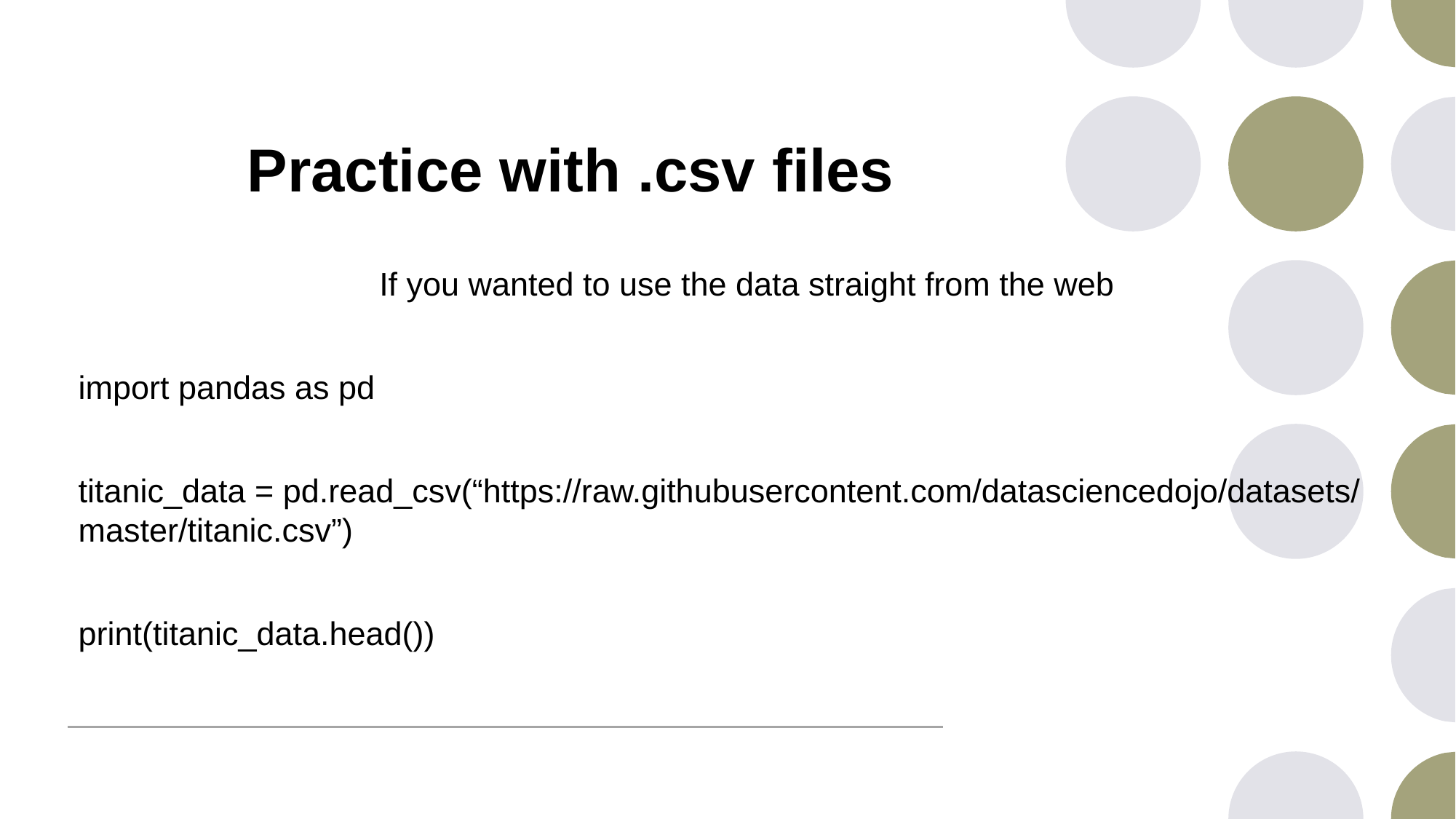

# Practice with .csv files
If you wanted to use the data straight from the web

import pandas as pd

titanic_data = pd.read_csv(“https://raw.githubusercontent.com/datasciencedojo/datasets/master/titanic.csv”)

print(titanic_data.head())